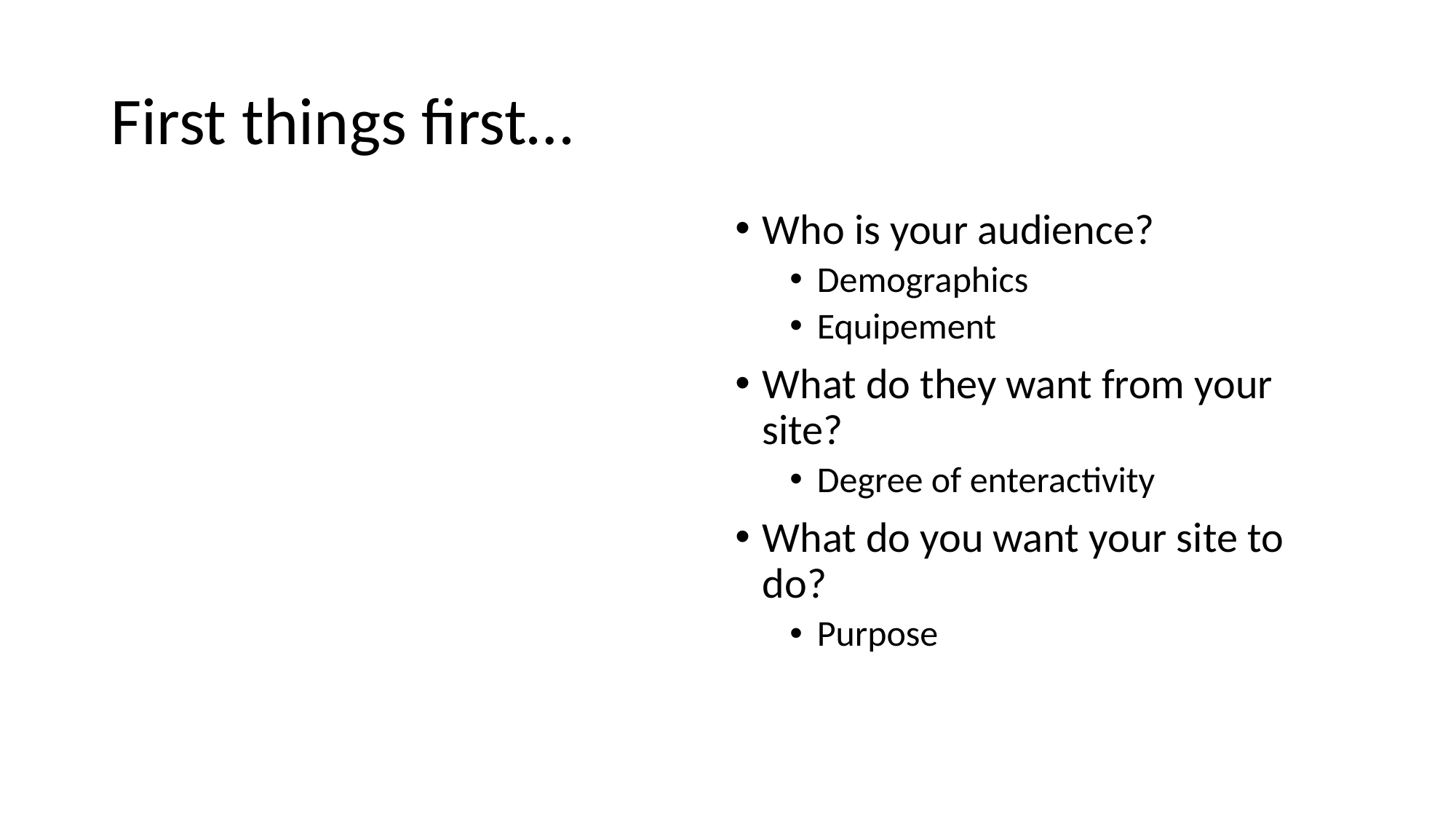

# First things first…
Who is your audience?
Demographics
Equipement
What do they want from your site?
Degree of enteractivity
What do you want your site to do?
Purpose